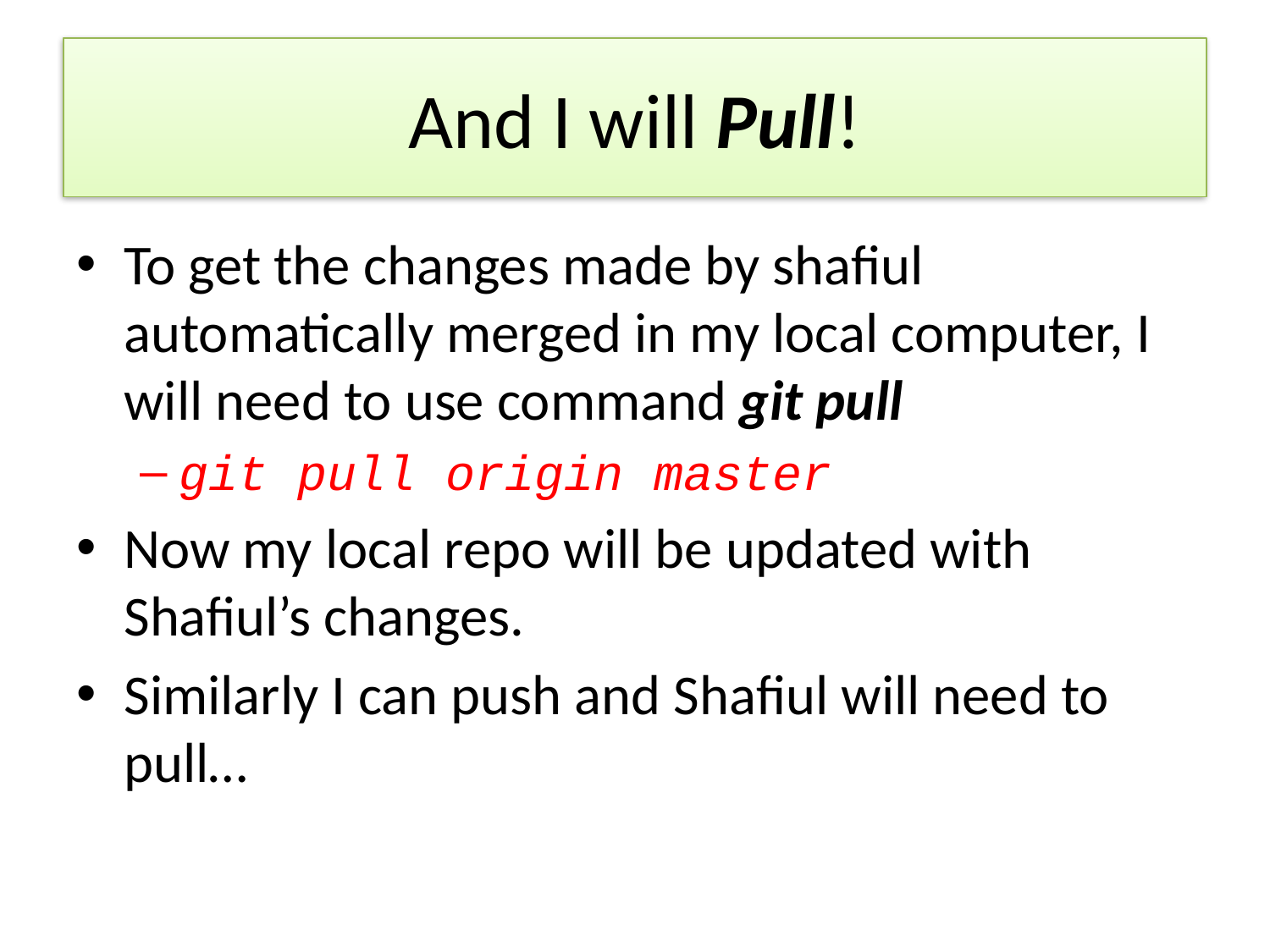

# And I will Pull!
To get the changes made by shafiul automatically merged in my local computer, I will need to use command git pull
git pull origin master
Now my local repo will be updated with Shafiul’s changes.
Similarly I can push and Shafiul will need to pull…